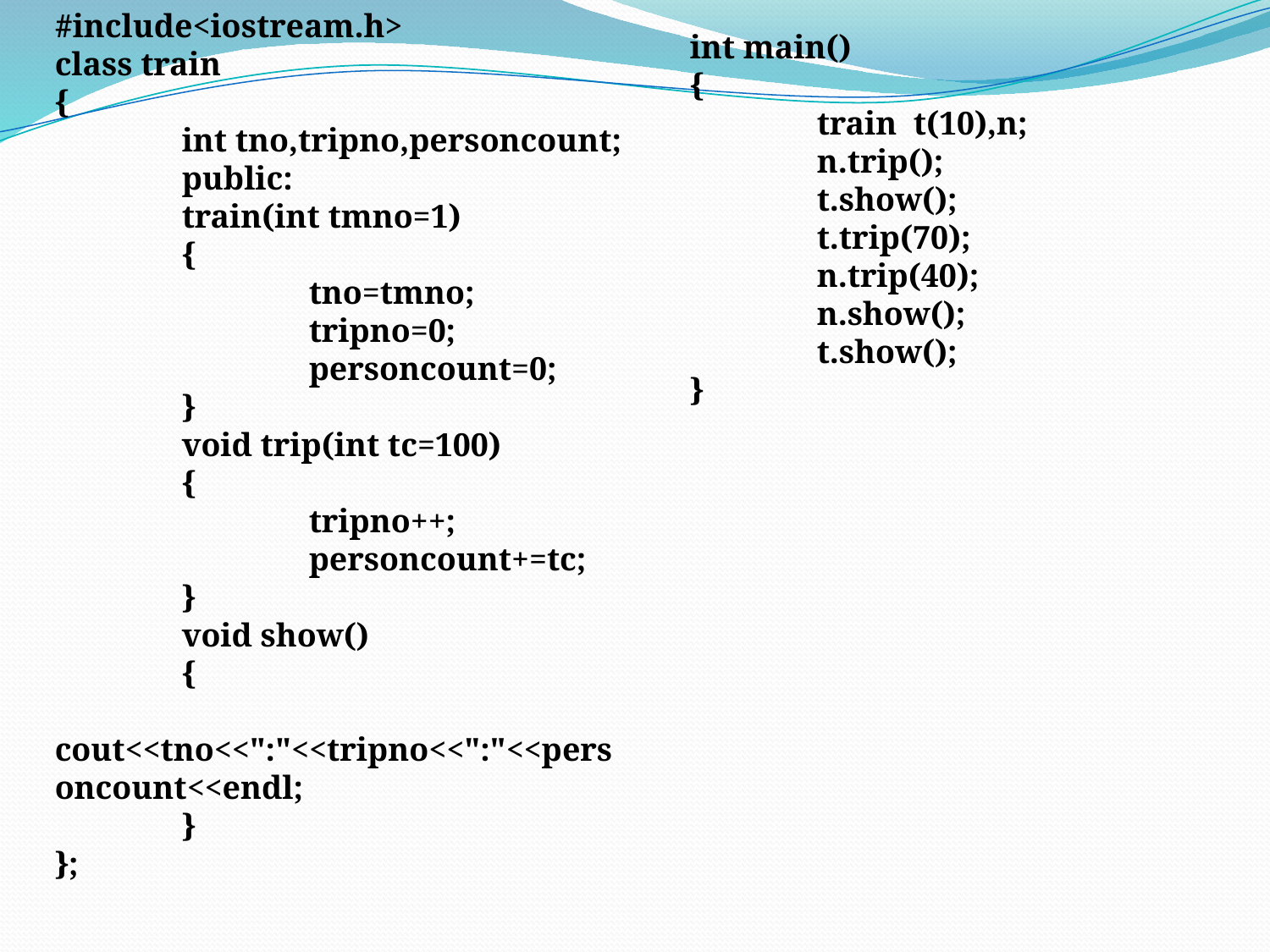

#include<iostream.h>
class train
{
	int tno,tripno,personcount;
	public:
	train(int tmno=1)
	{
		tno=tmno;
		tripno=0;
		personcount=0;
	}
	void trip(int tc=100)
	{
		tripno++;
		personcount+=tc;
	}
	void show()
	{
		cout<<tno<<":"<<tripno<<":"<<personcount<<endl;
	}
};
int main()
{
	train  t(10),n;
	n.trip();
	t.show();
	t.trip(70);
	n.trip(40);
	n.show();
	t.show();
}
10:0:0
1:2:140
10:1:70